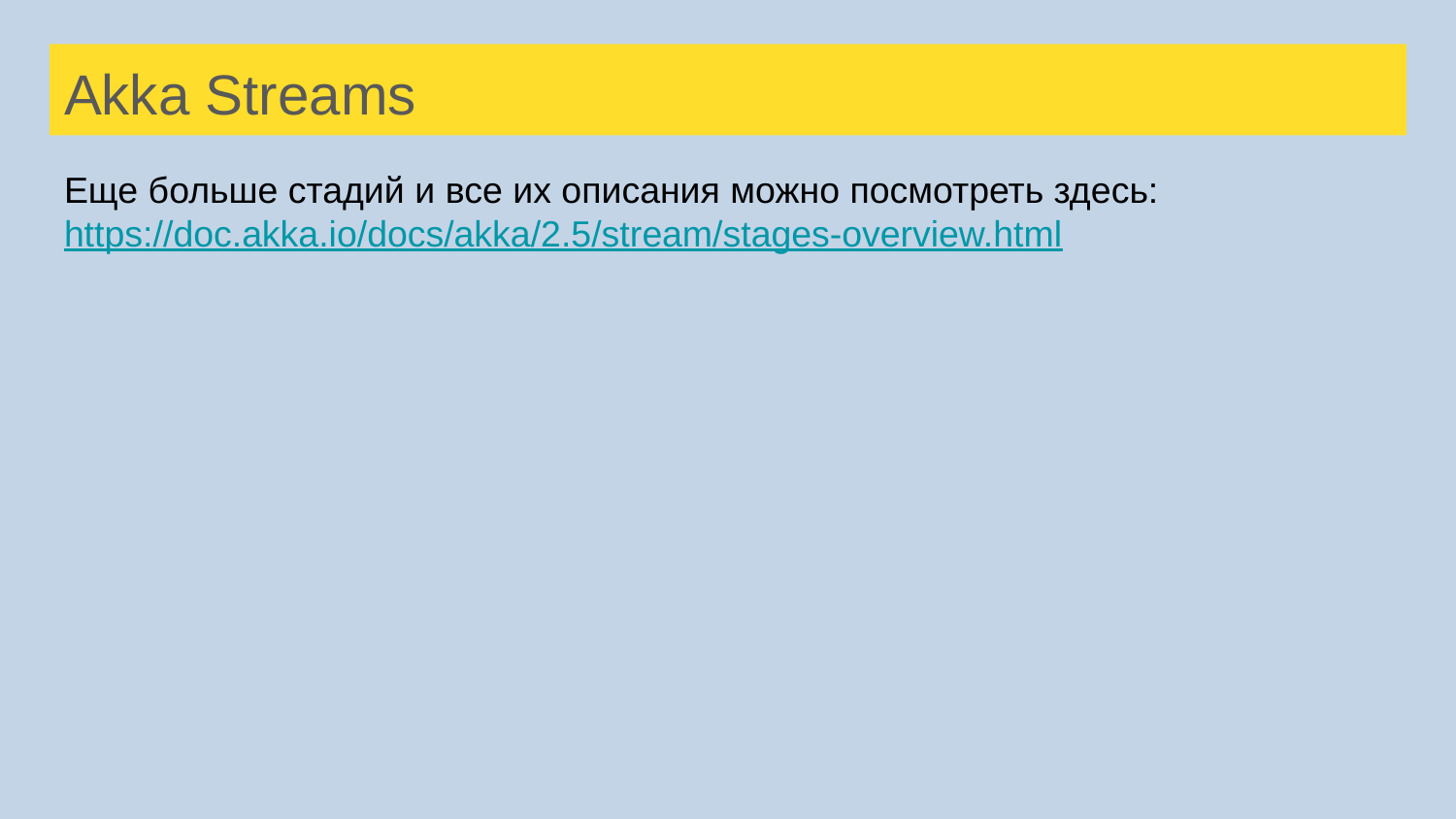

# Akka Streams
Еще больше стадий и все их описания можно посмотреть здесь: https://doc.akka.io/docs/akka/2.5/stream/stages-overview.html